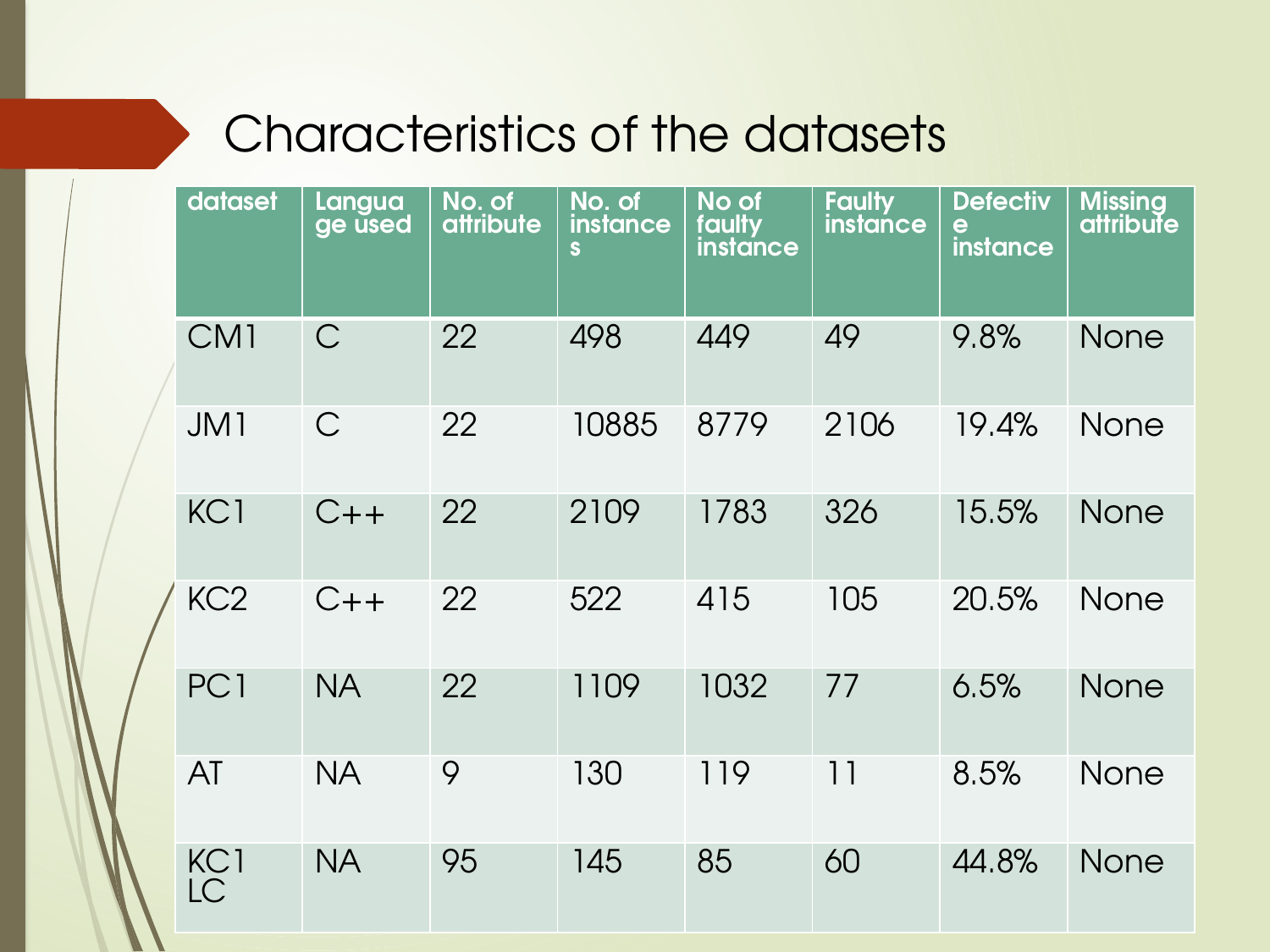

Characteristics of the datasets
| dataset | Language used | No. of attribute | No. of instances | No of faulty instance | Faulty instance | Defective instance | Missing attribute |
| --- | --- | --- | --- | --- | --- | --- | --- |
| CM1 | C | 22 | 498 | 449 | 49 | 9.8% | None |
| JM1 | C | 22 | 10885 | 8779 | 2106 | 19.4% | None |
| KC1 | C++ | 22 | 2109 | 1783 | 326 | 15.5% | None |
| KC2 | C++ | 22 | 522 | 415 | 105 | 20.5% | None |
| PC1 | NA | 22 | 1109 | 1032 | 77 | 6.5% | None |
| AT | NA | 9 | 130 | 119 | 11 | 8.5% | None |
| KC1 LC | NA | 95 | 145 | 85 | 60 | 44.8% | None |